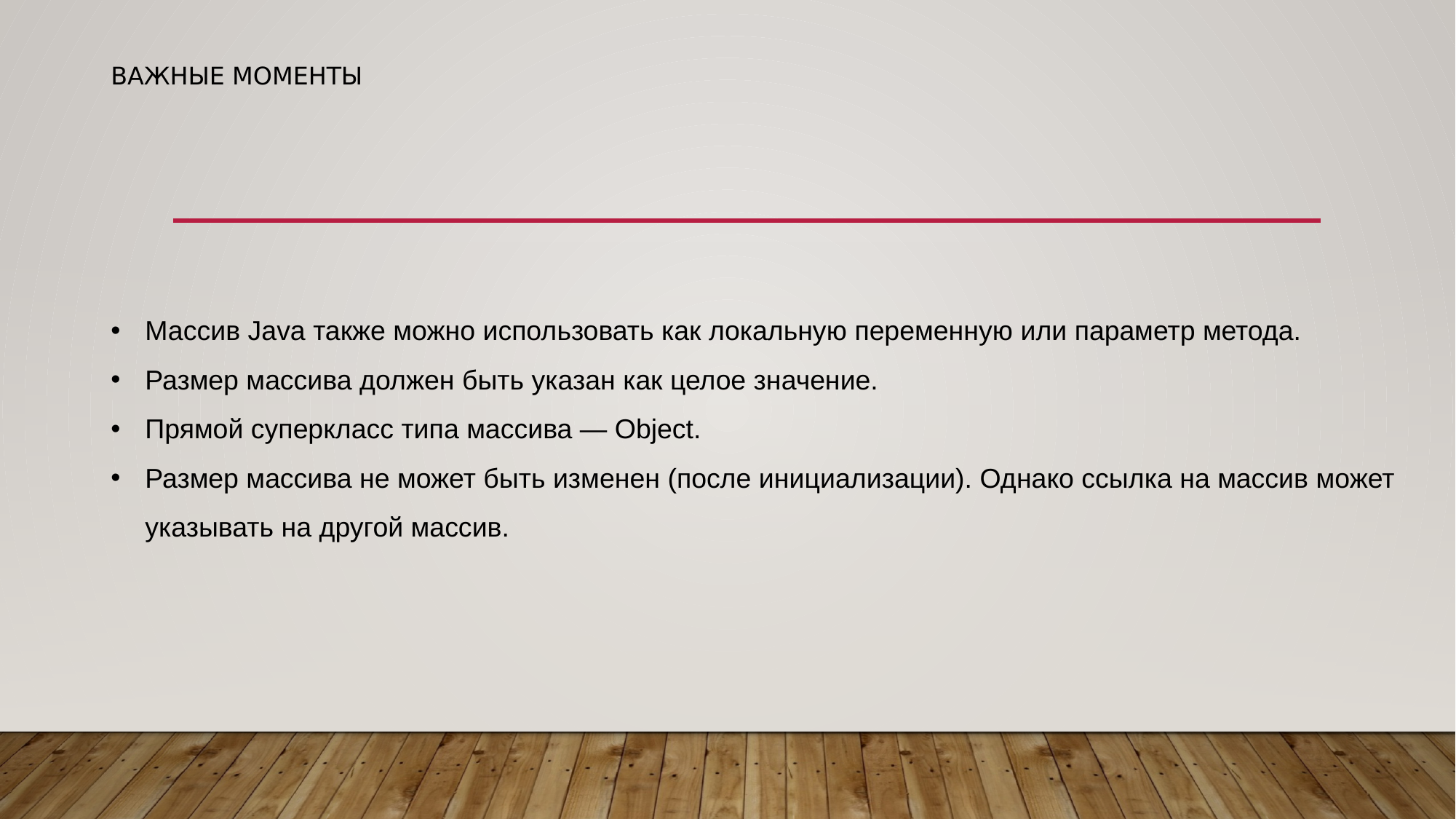

# Важные моменты
Массив Java также можно использовать как локальную переменную или параметр метода.
Размер массива должен быть указан как целое значение.
Прямой суперкласс типа массива — Object.
Размер массива не может быть изменен (после инициализации). Однако ссылка на массив может указывать на другой массив.